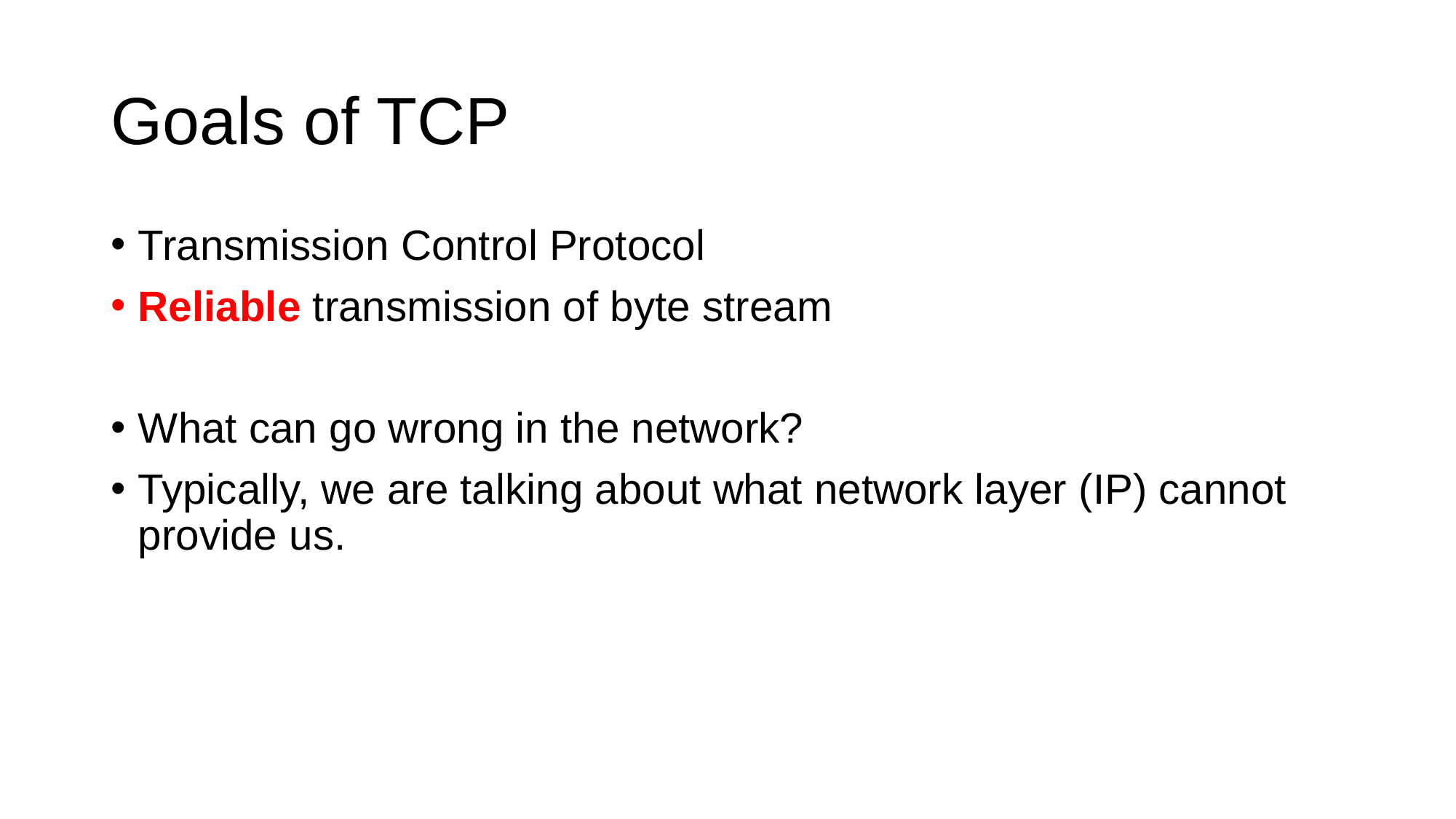

# Goals of TCP
Transmission Control Protocol
Reliable transmission of byte stream

What can go wrong in the network?
Typically, we are talking about what network layer (IP) cannot provide us.